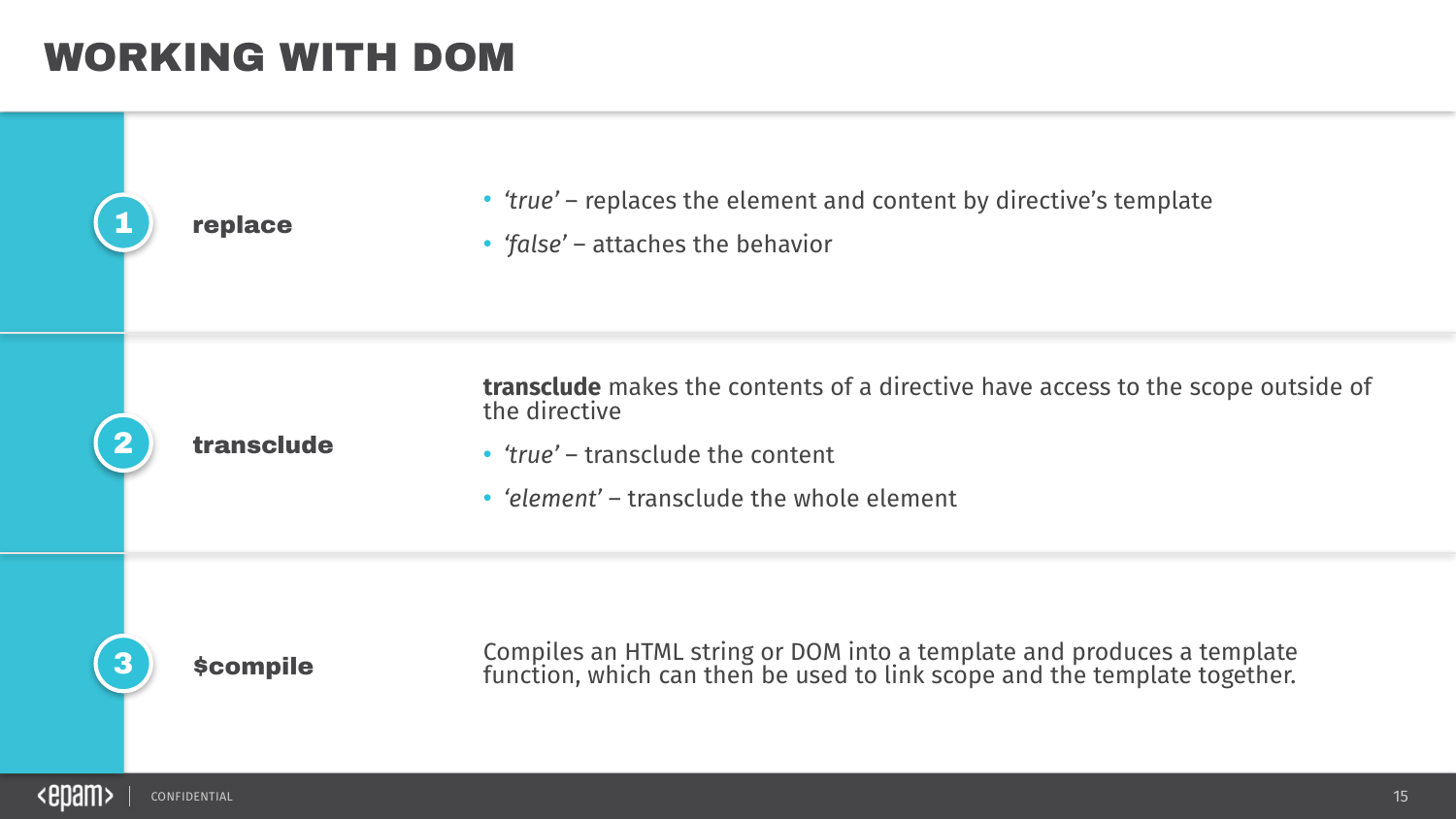

WORKING WITH DOM
replace
‘true’ – replaces the element and content by directive’s template
‘false’ – attaches the behavior
transclude
transclude makes the contents of a directive have access to the scope outside of the directive
‘true’ – transclude the content
‘element’ – transclude the whole element
$compile
Compiles an HTML string or DOM into a template and produces a template function, which can then be used to link scope and the template together.